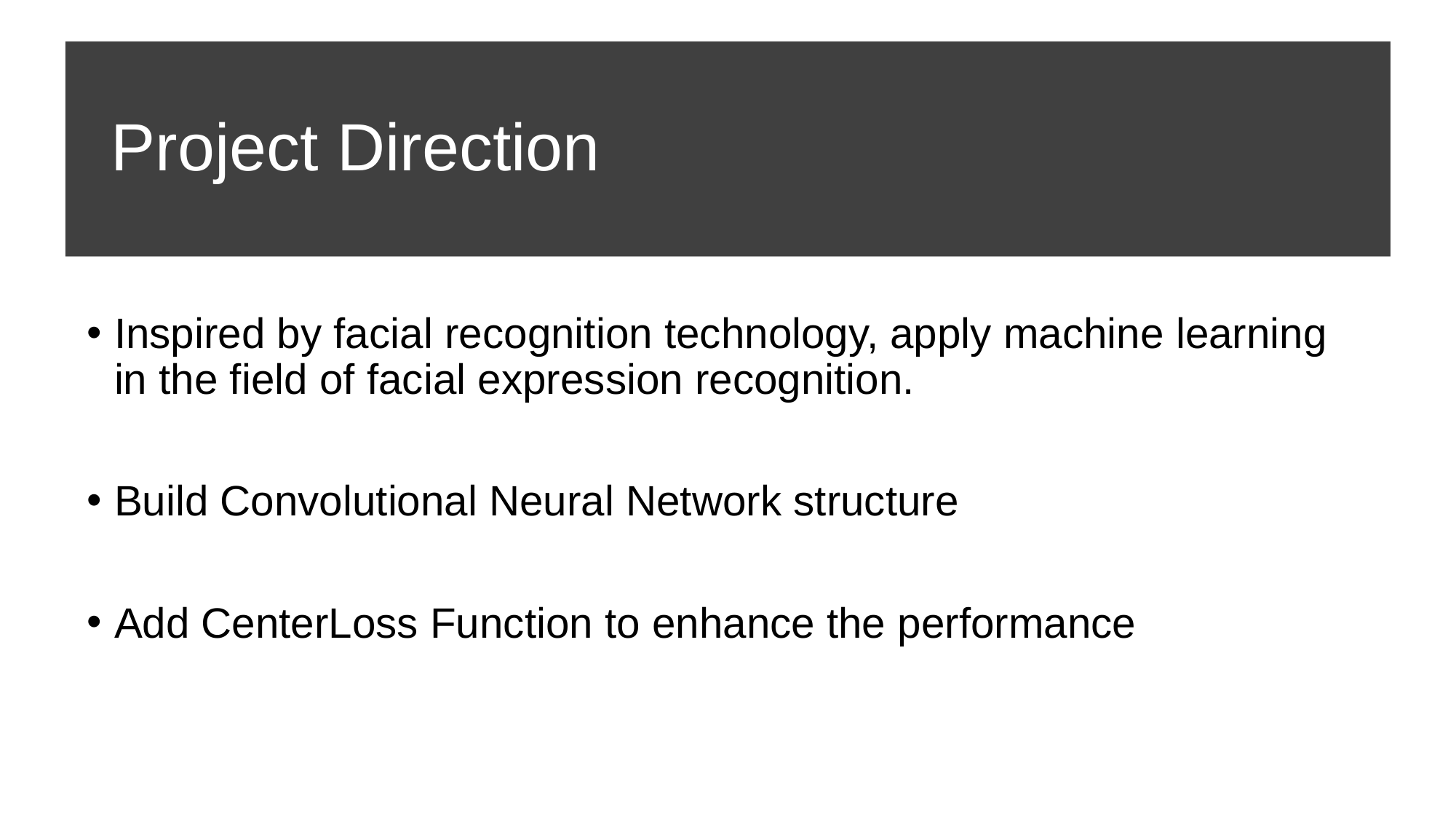

# Project Direction
Inspired by facial recognition technology, apply machine learning in the field of facial expression recognition.

Build Convolutional Neural Network structure

Add CenterLoss Function to enhance the performance